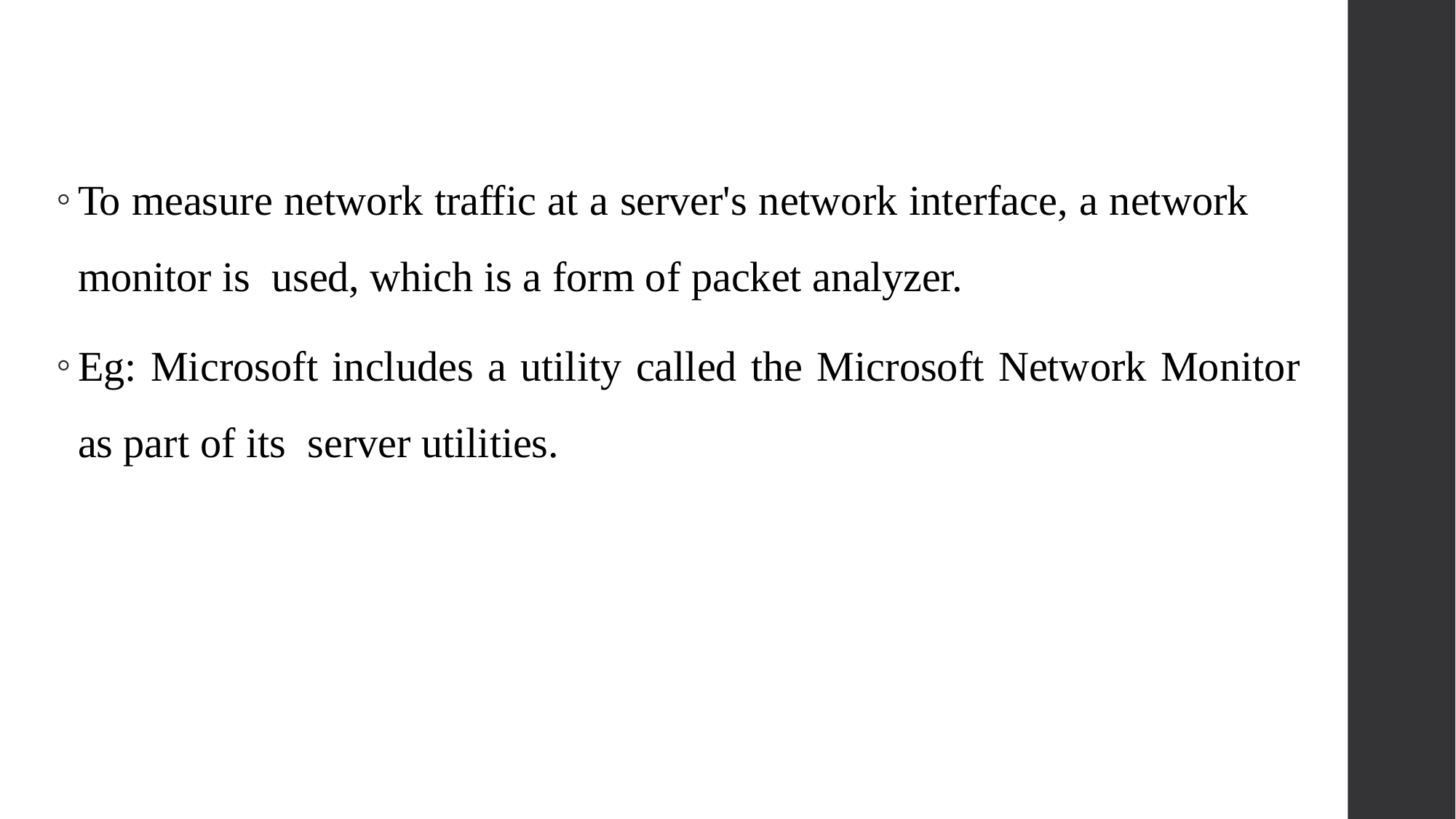

To measure network traffic at a server's network interface, a network monitor is  used, which is a form of packet analyzer.
Eg: Microsoft includes a utility called the Microsoft Network Monitor as part of its  server utilities.
55